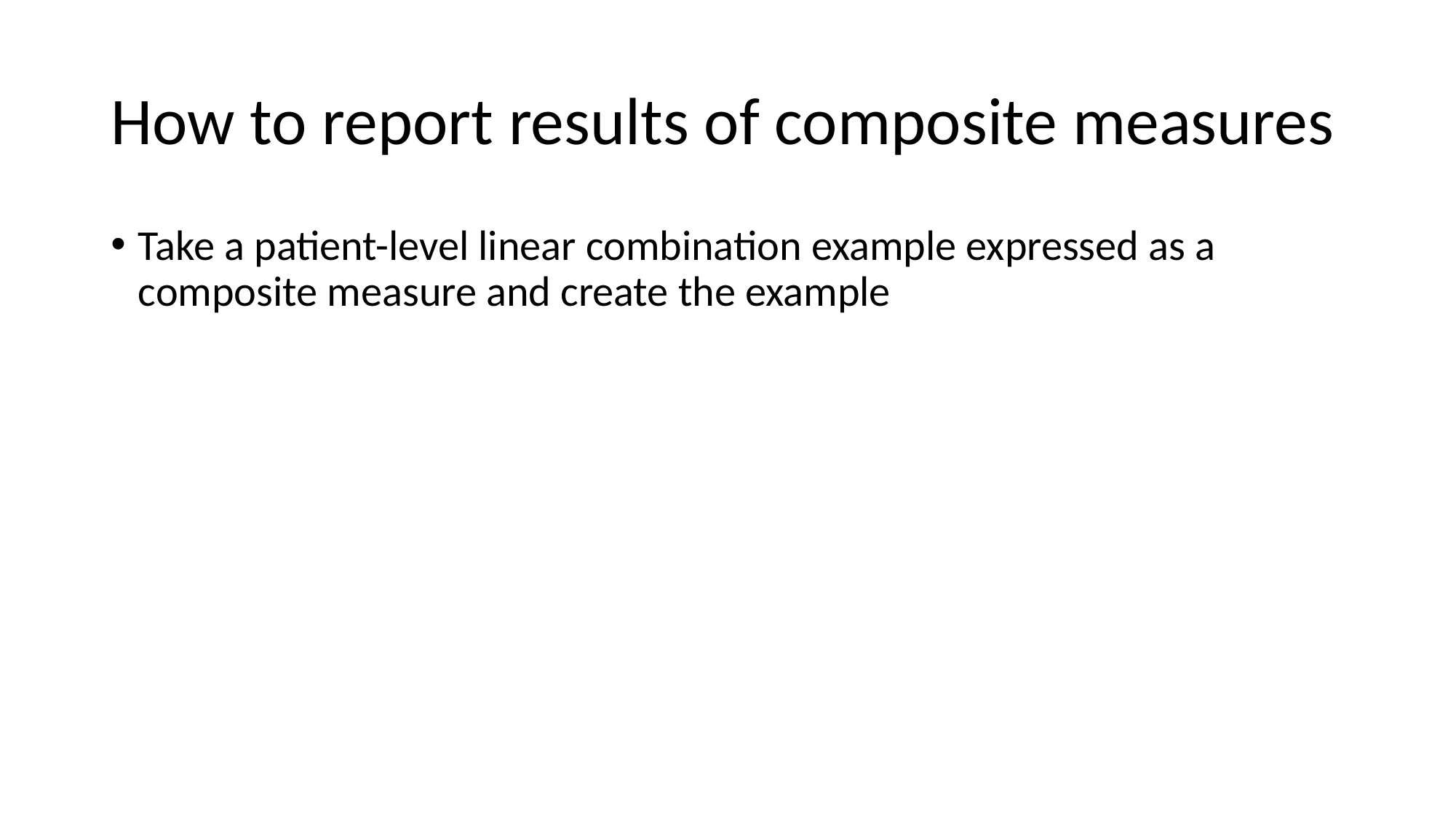

# How to report results of composite measures
Take a patient-level linear combination example expressed as a composite measure and create the example